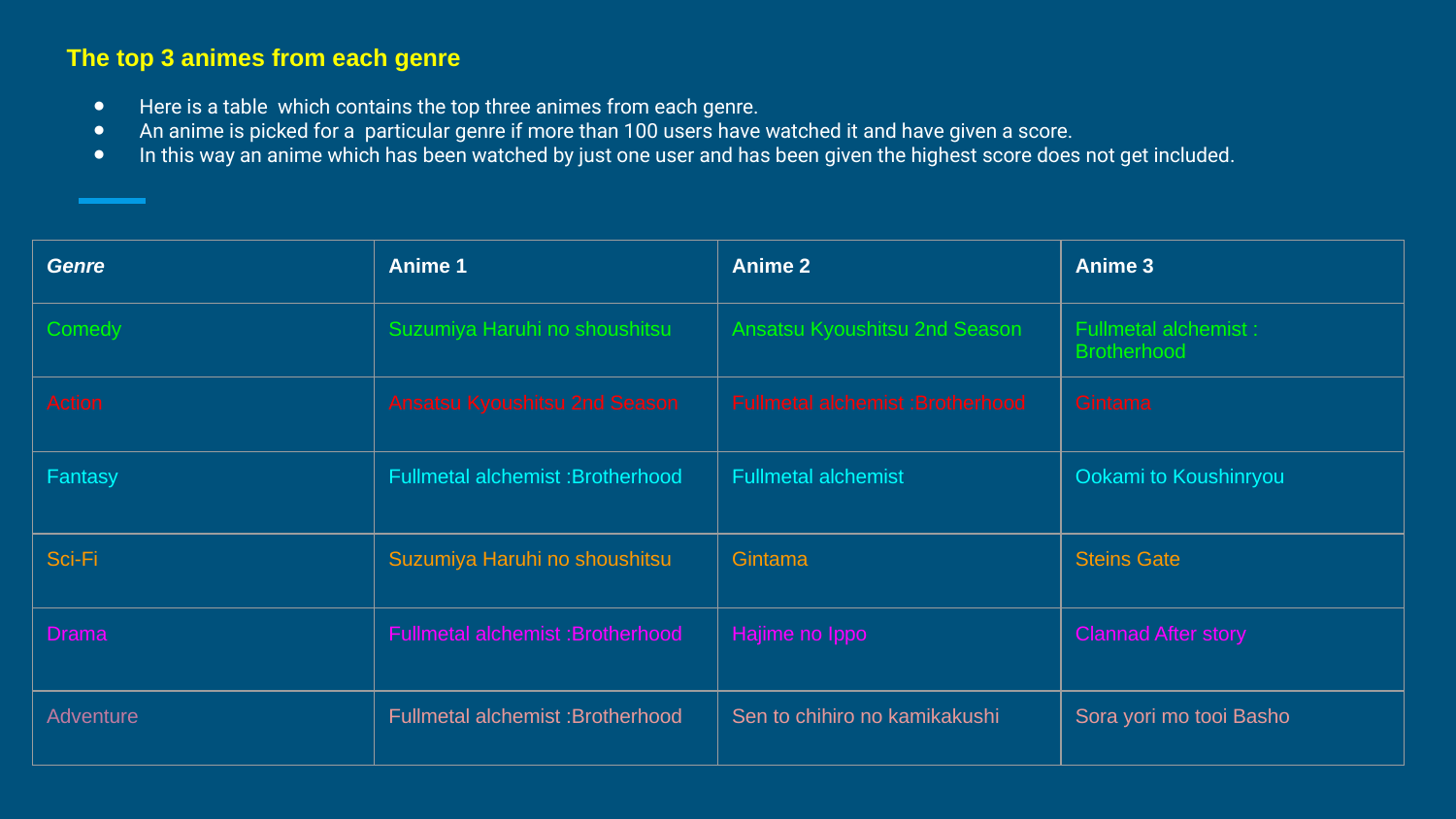

# The top 3 animes from each genre
Here is a table  which contains the top three animes from each genre.
An anime is picked for a  particular genre if more than 100 users have watched it and have given a score.
In this way an anime which has been watched by just one user and has been given the highest score does not get included.
| Genre | Anime 1 | Anime 2 | Anime 3 |
| --- | --- | --- | --- |
| Comedy | Suzumiya Haruhi no shoushitsu | Ansatsu Kyoushitsu 2nd Season | Fullmetal alchemist : Brotherhood |
| Action | Ansatsu Kyoushitsu 2nd Season | Fullmetal alchemist :Brotherhood | Gintama |
| Fantasy | Fullmetal alchemist :Brotherhood | Fullmetal alchemist | Ookami to Koushinryou |
| Sci-Fi | Suzumiya Haruhi no shoushitsu | Gintama | Steins Gate |
| Drama | Fullmetal alchemist :Brotherhood | Hajime no Ippo | Clannad After story |
| Adventure | Fullmetal alchemist :Brotherhood | Sen to chihiro no kamikakushi | Sora yori mo tooi Basho |